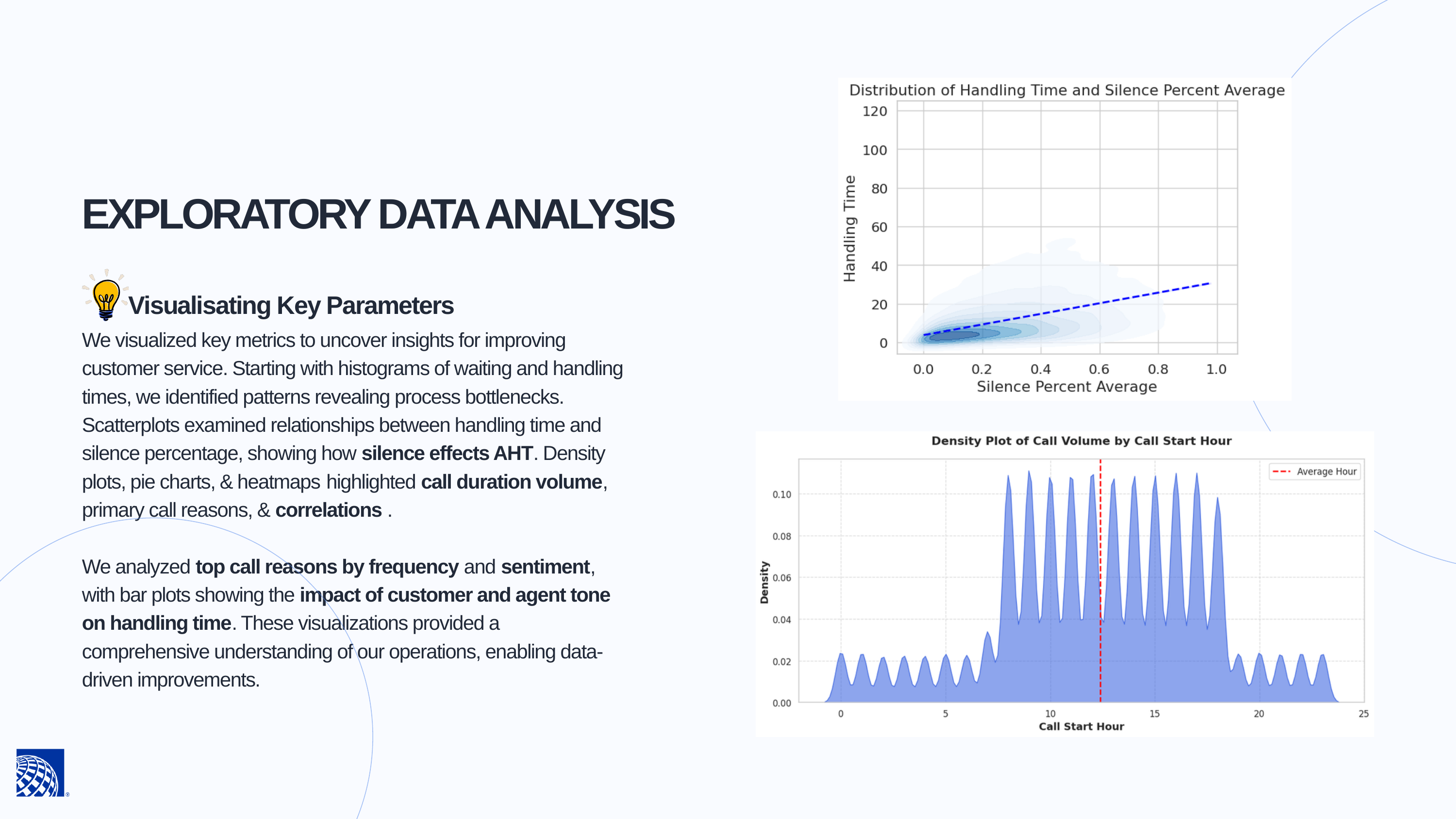

EXPLORATORY DATA ANALYSIS

Visualisating Key Parameters
We visualized key metrics to uncover insights for improving customer service. Starting with histograms of waiting and handling times, we identified patterns revealing process bottlenecks. Scatterplots examined relationships between handling time and silence percentage, showing how silence effects AHT. Density plots, pie charts, & heatmaps highlighted call duration volume, primary call reasons, & correlations .

We analyzed top call reasons by frequency and sentiment, with bar plots showing the impact of customer and agent tone on handling time. These visualizations provided a comprehensive understanding of our operations, enabling data-driven improvements.